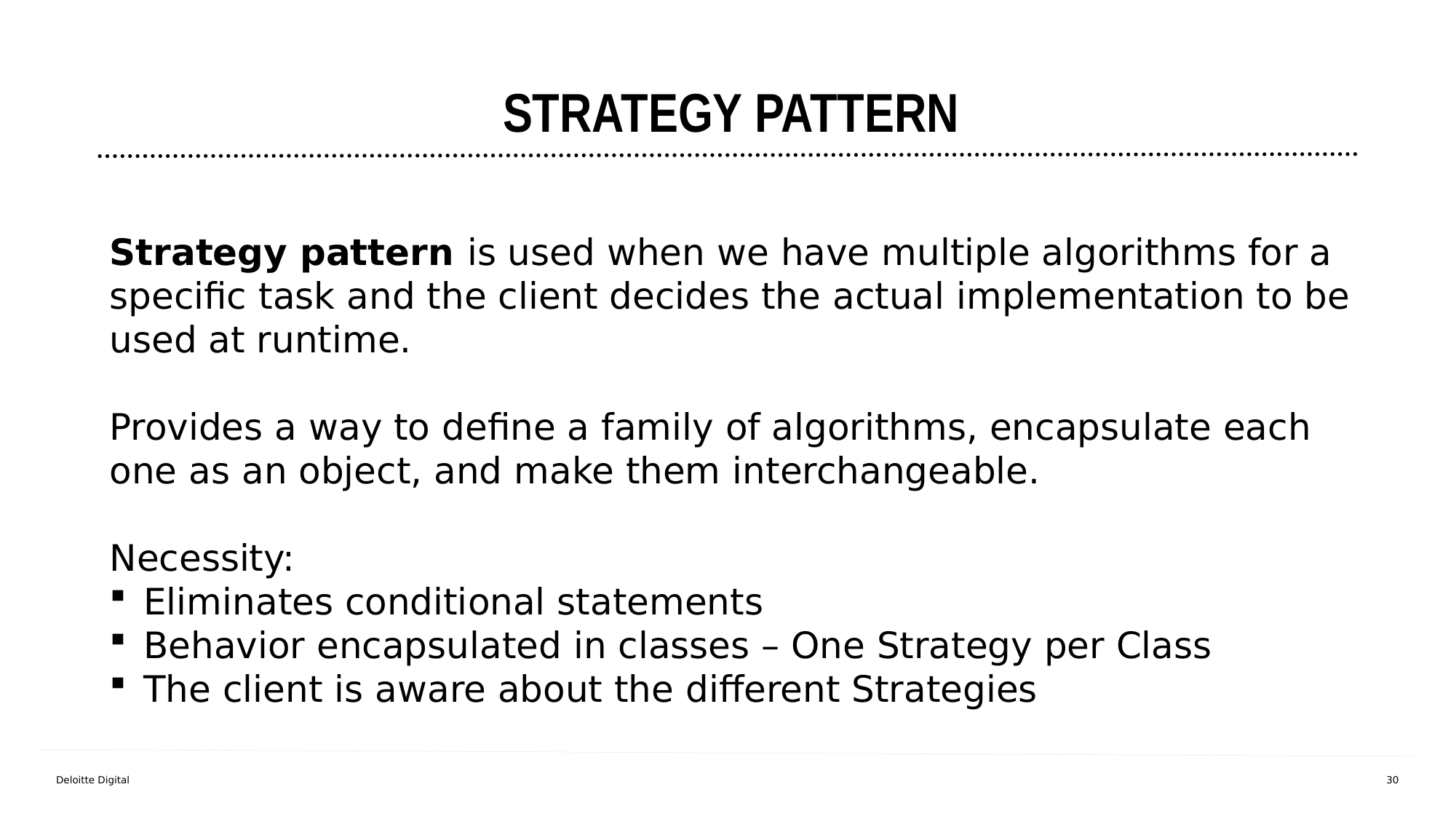

# Strategy pattern

Strategy pattern is used when we have multiple algorithms for a specific task and the client decides the actual implementation to be used at runtime.

Provides a way to define a family of algorithms, encapsulate each one as an object, and make them interchangeable.

Necessity:
Eliminates conditional statements
Behavior encapsulated in classes – One Strategy per Class
The client is aware about the different Strategies